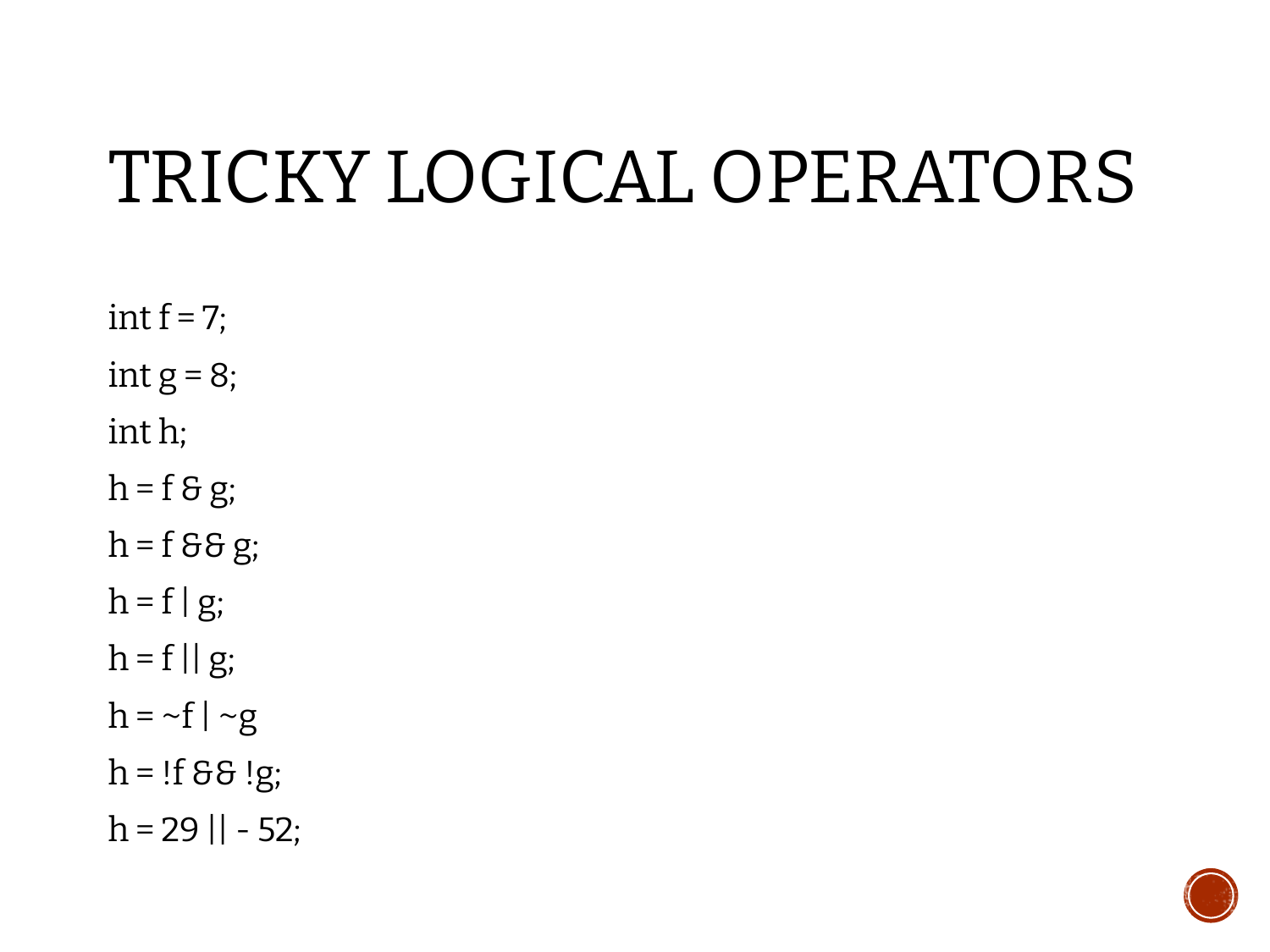

# Tricky Logical Operators
int f = 7;
int g = 8;
int h;
h = f & g;
h = f && g;
h = f | g;
h = f || g;
h = ~f | ~g
h = !f && !g;
h = 29 || - 52;